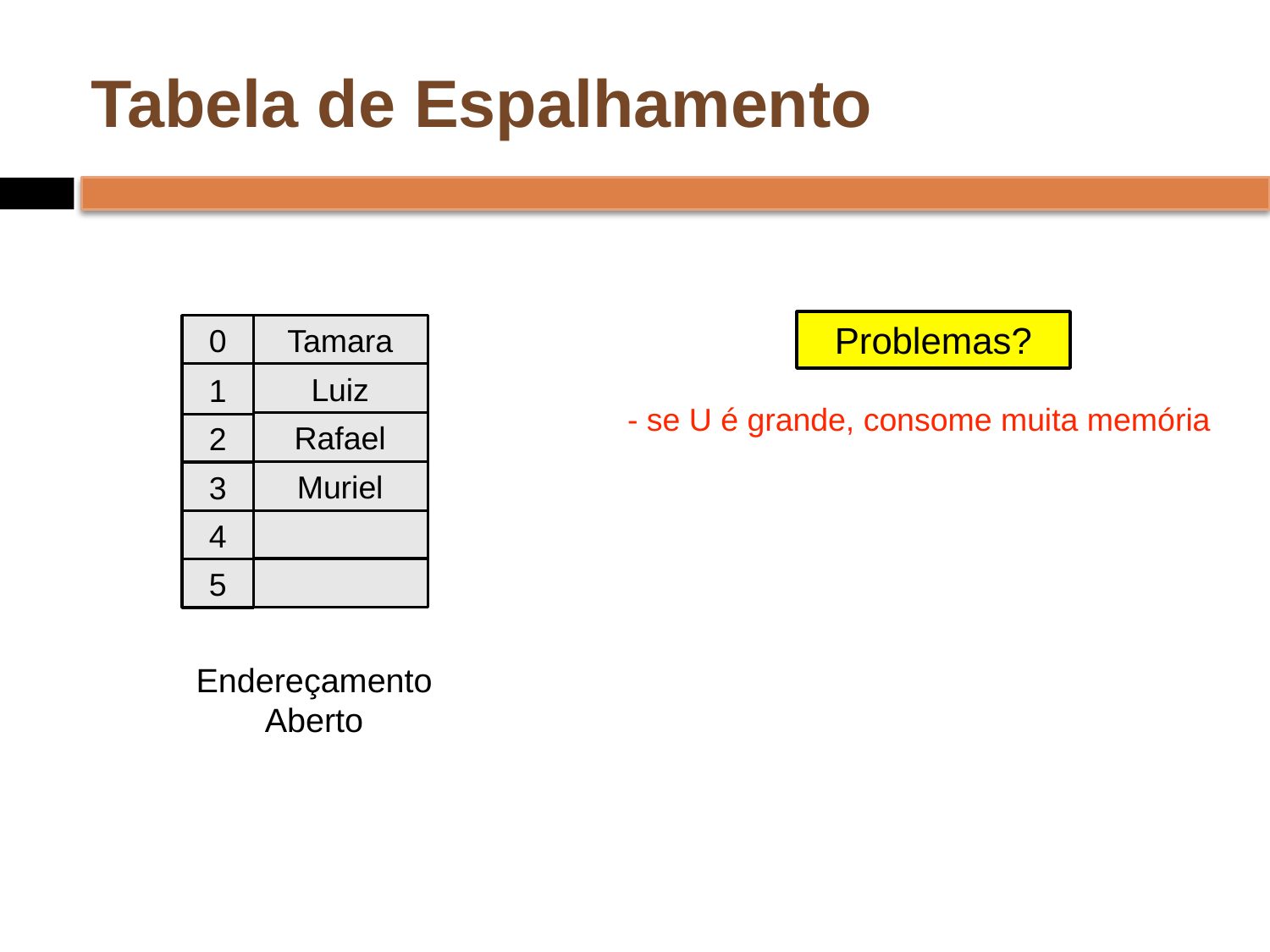

# Tabela de Espalhamento
Problemas?
Tamara
0
Luiz
1
- se U é grande, consome muita memória
Rafael
2
Muriel
3

4

5
Endereçamento
Aberto
26